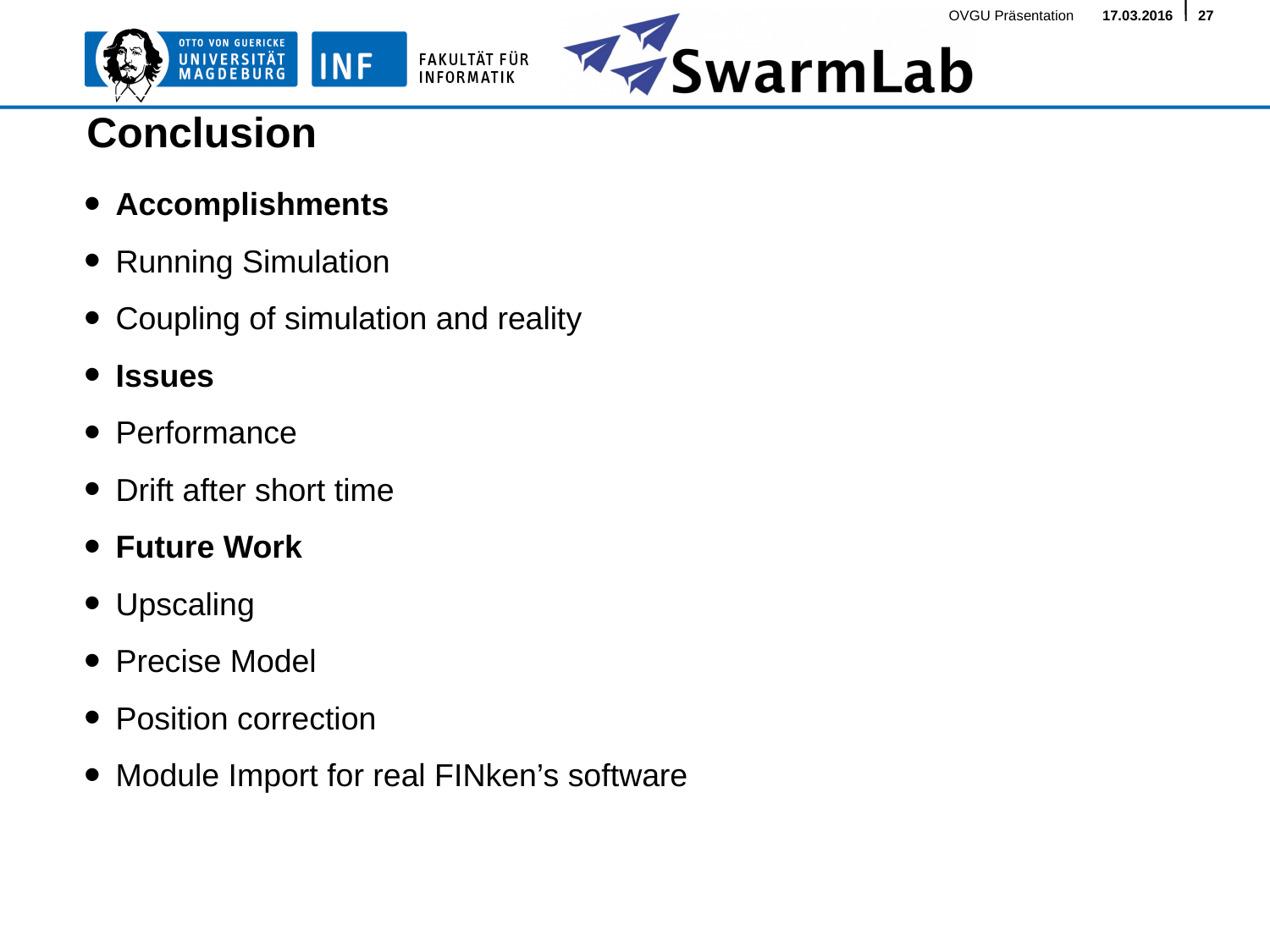

# Conclusion
Accomplishments
Running Simulation
Coupling of simulation and reality
Issues
Performance
Drift after short time
Future Work
Upscaling
Precise Model
Position correction
Module Import for real FINken’s software